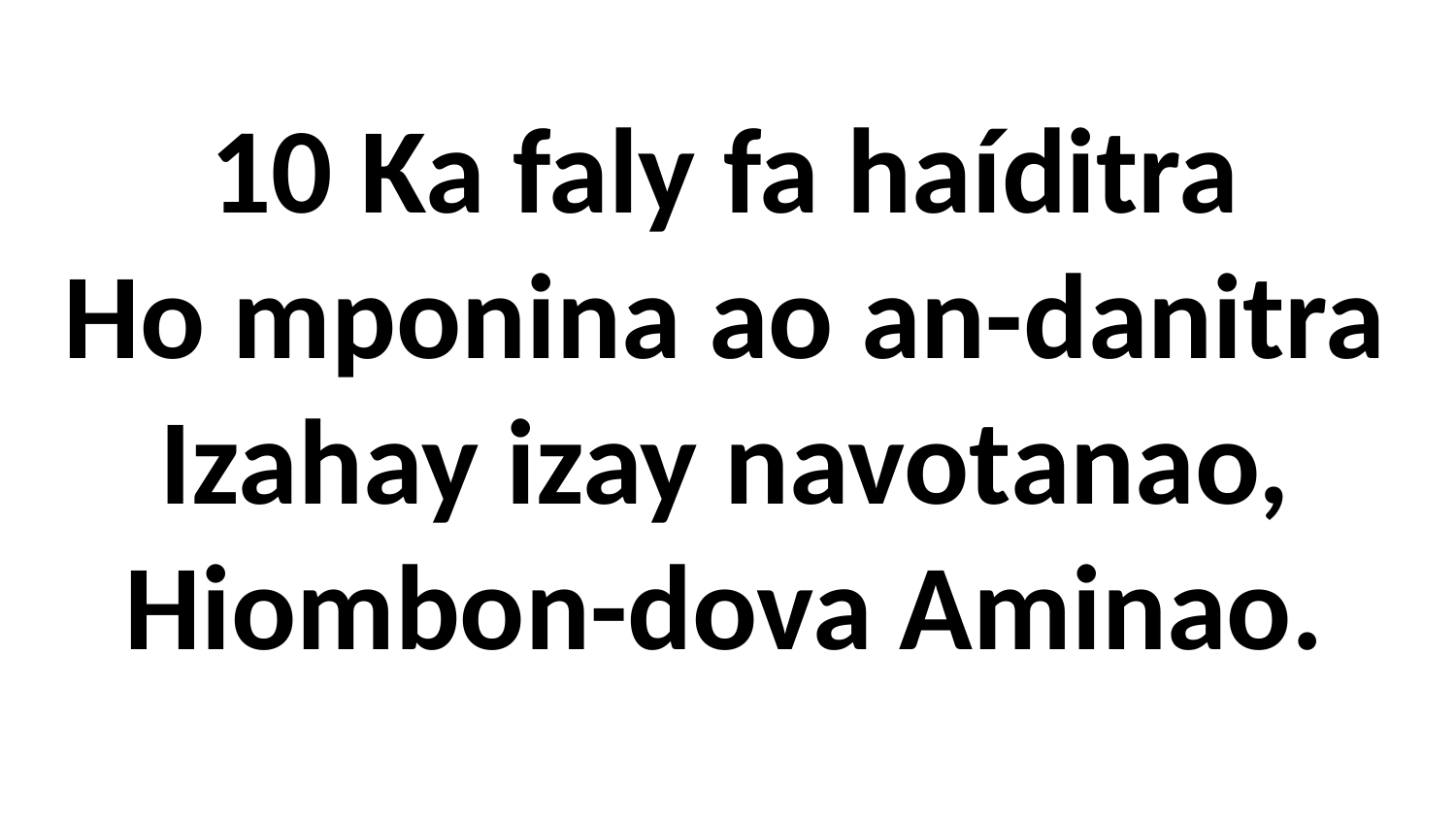

# 10 Ka faly fa haíditra Ho mponina ao an-danitra Izahay izay navotanao, Hiombon-dova Aminao.